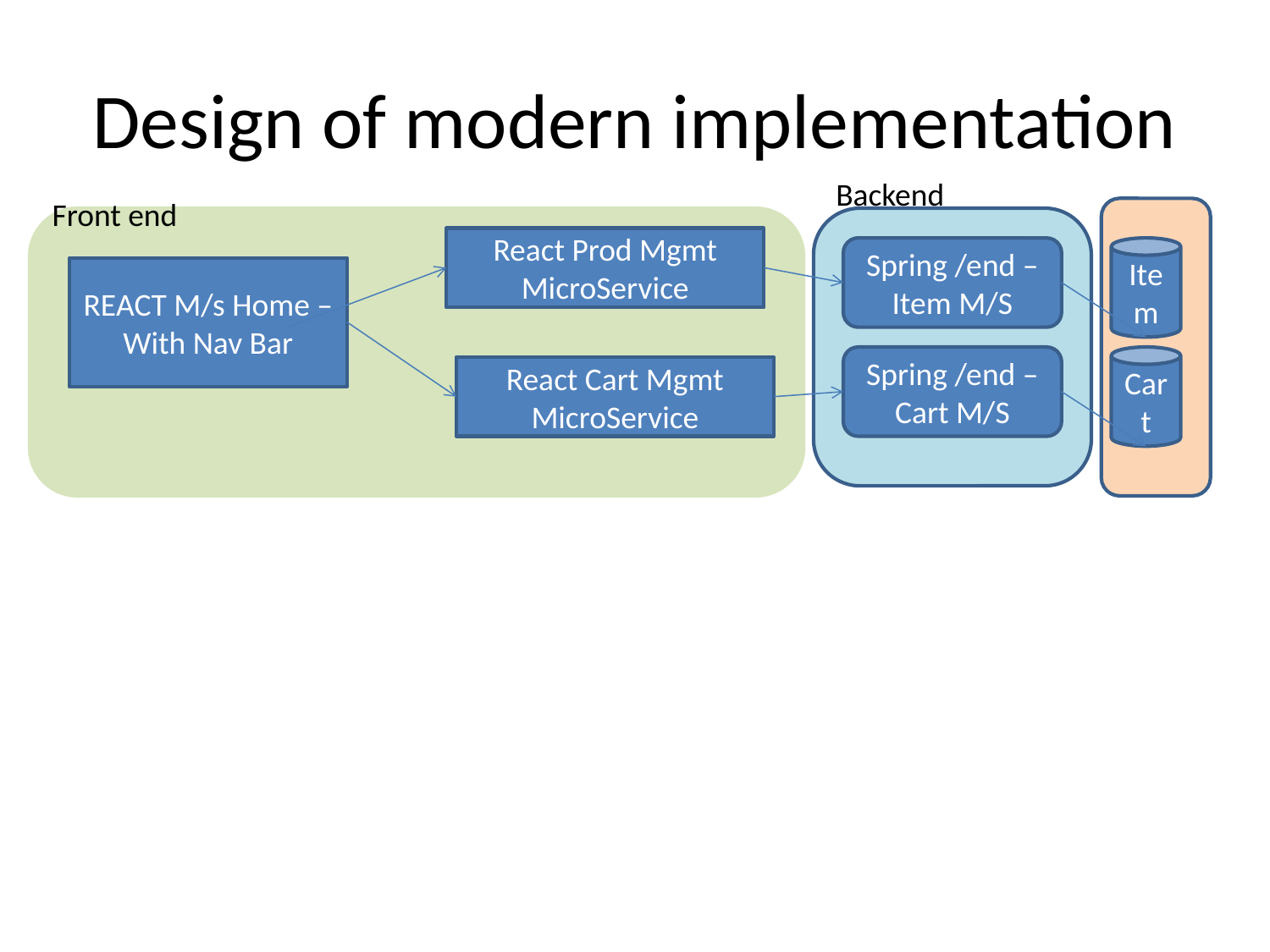

# Design of modern implementation
Backend
Front end

React Prod Mgmt MicroService
Spring /end – Item M/S
Item
REACT M/s Home – With Nav Bar
Spring /end – Cart M/S
Cart
React Cart Mgmt MicroService